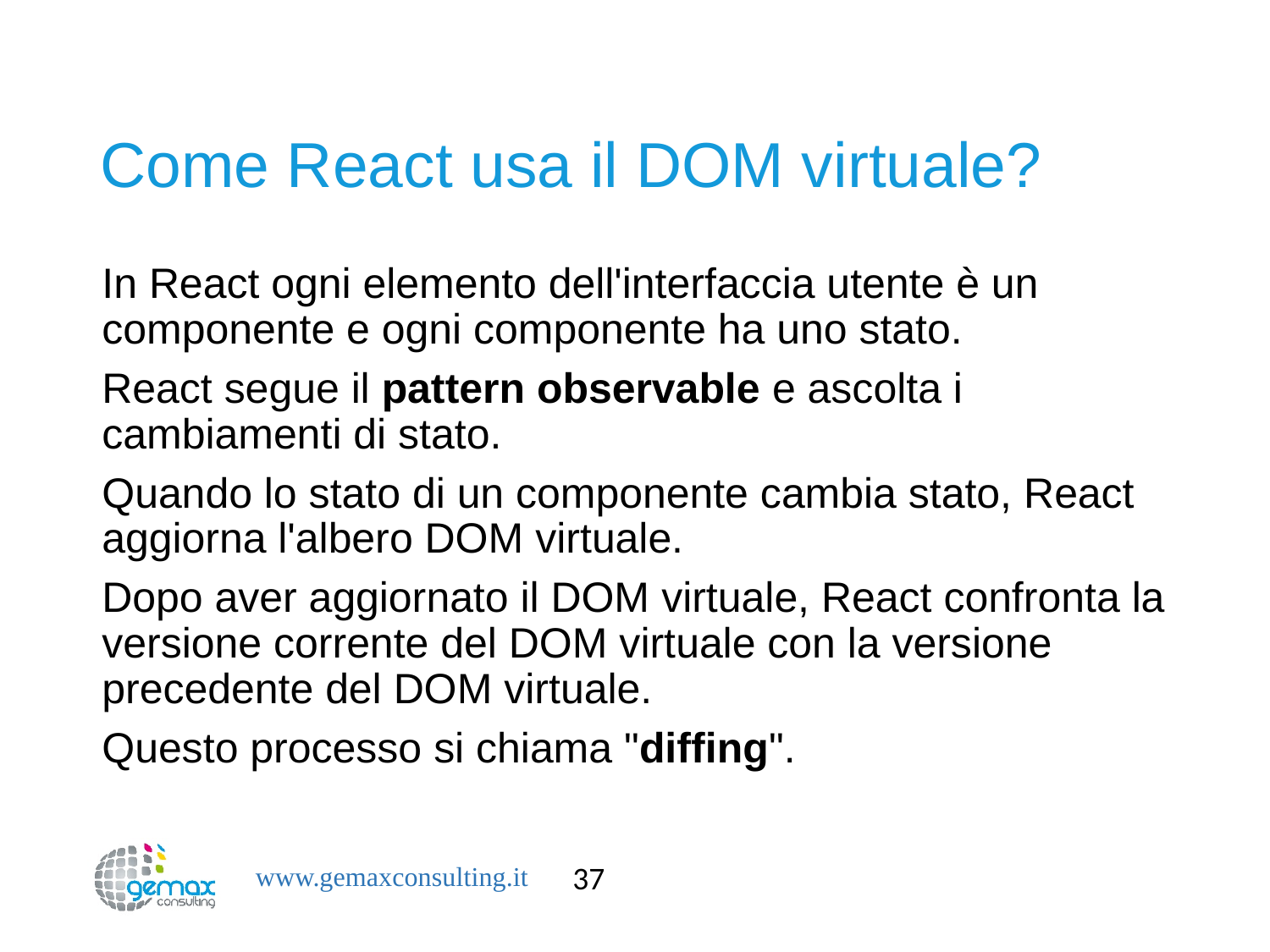

# Come React usa il DOM virtuale?
In React ogni elemento dell'interfaccia utente è un componente e ogni componente ha uno stato.
React segue il pattern observable e ascolta i cambiamenti di stato.
Quando lo stato di un componente cambia stato, React aggiorna l'albero DOM virtuale.
Dopo aver aggiornato il DOM virtuale, React confronta la versione corrente del DOM virtuale con la versione precedente del DOM virtuale.
Questo processo si chiama "diffing".
37